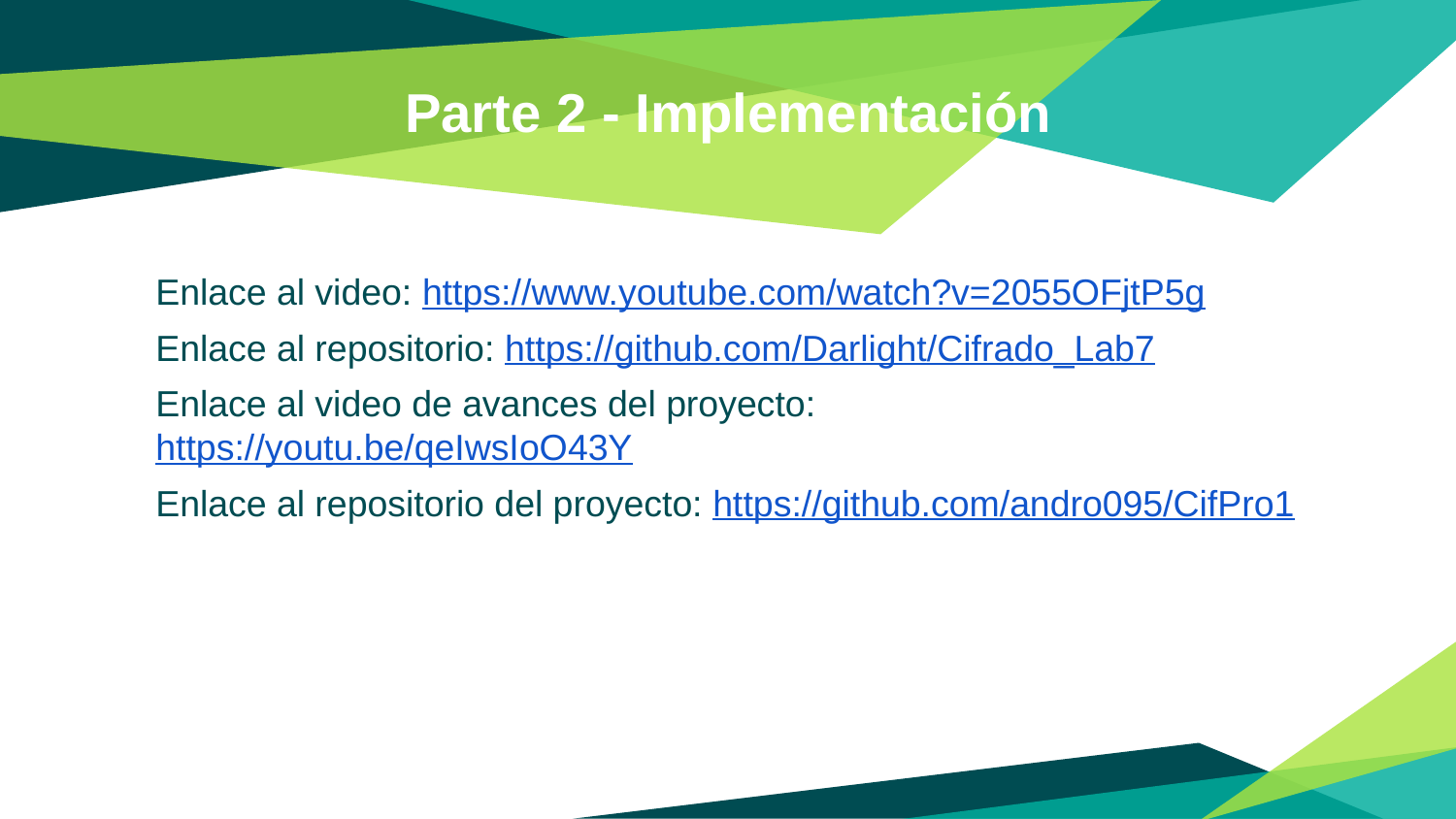

# Parte 2 - Implementación
Enlace al video: https://www.youtube.com/watch?v=2055OFjtP5g
Enlace al repositorio: https://github.com/Darlight/Cifrado_Lab7
Enlace al video de avances del proyecto: https://youtu.be/qeIwsIoO43Y
Enlace al repositorio del proyecto: https://github.com/andro095/CifPro1